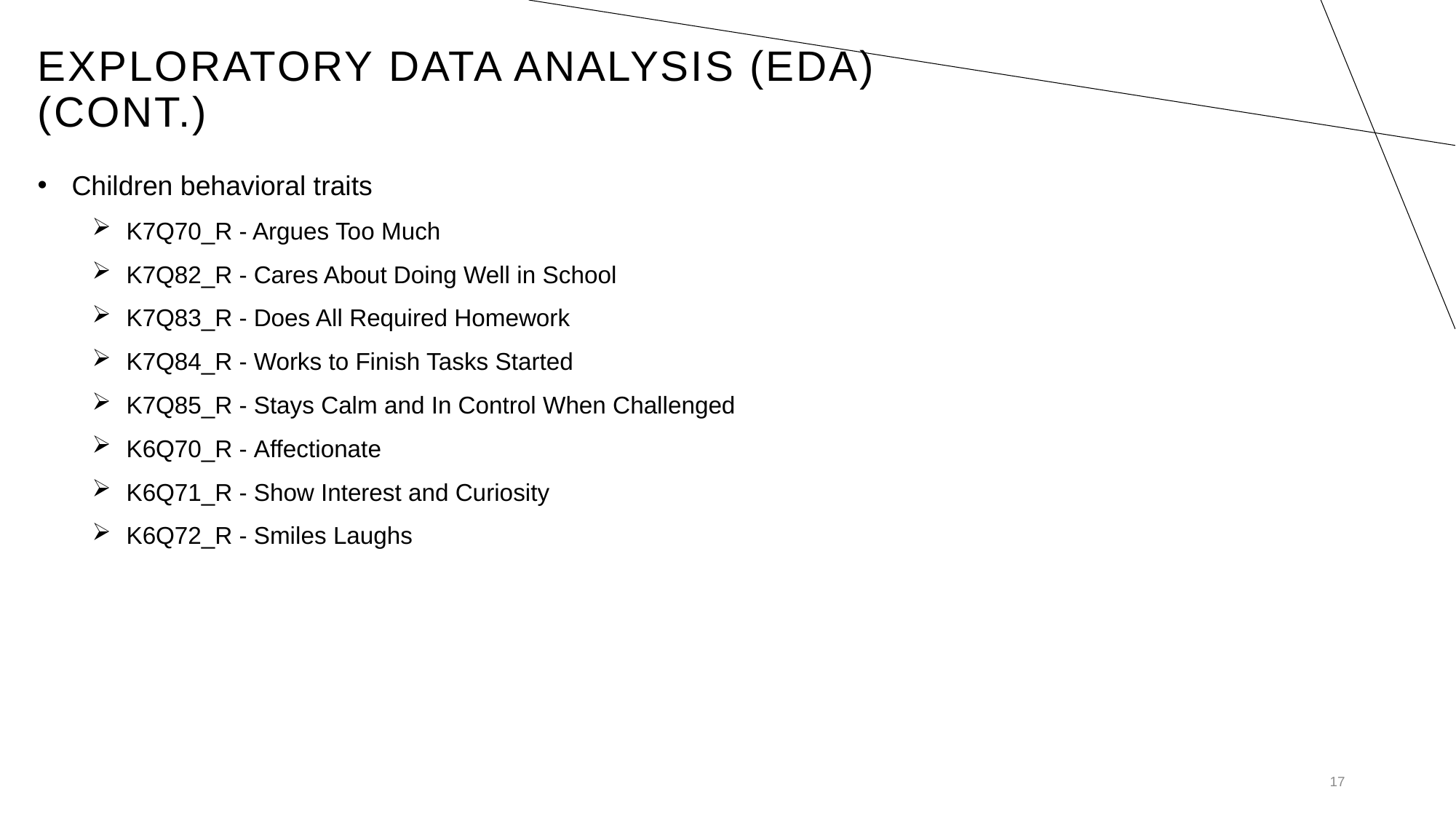

# Exploratory Data Analysis (EDA) (cont.)
Children behavioral traits
K7Q70_R ‐ Argues Too Much
K7Q82_R ‐ Cares About Doing Well in School
K7Q83_R ‐ Does All Required Homework
K7Q84_R ‐ Works to Finish Tasks Started
K7Q85_R ‐ Stays Calm and In Control When Challenged
K6Q70_R ‐ Affectionate
K6Q71_R ‐ Show Interest and Curiosity
K6Q72_R ‐ Smiles Laughs
17